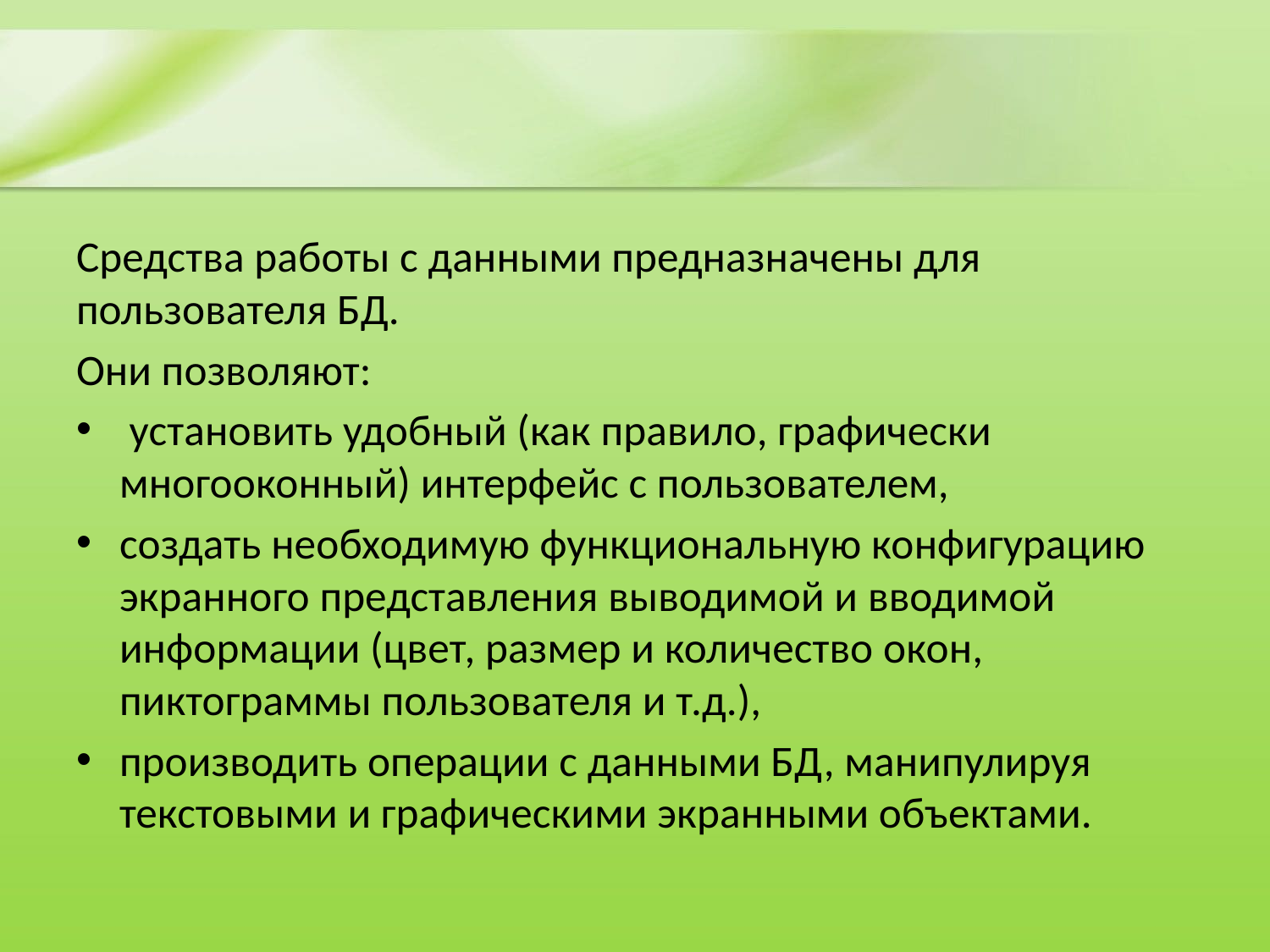

#
Средства работы с данными предназначены для пользователя БД.
Они позволяют:
 установить удобный (как правило, графически многооконный) интерфейс с пользователем,
создать необходимую функциональную конфигурацию экранного представления выводимой и вводимой информации (цвет, размер и количество окон, пиктограммы пользователя и т.д.),
производить операции с данными БД, манипулируя текстовыми и графическими экранными объектами.